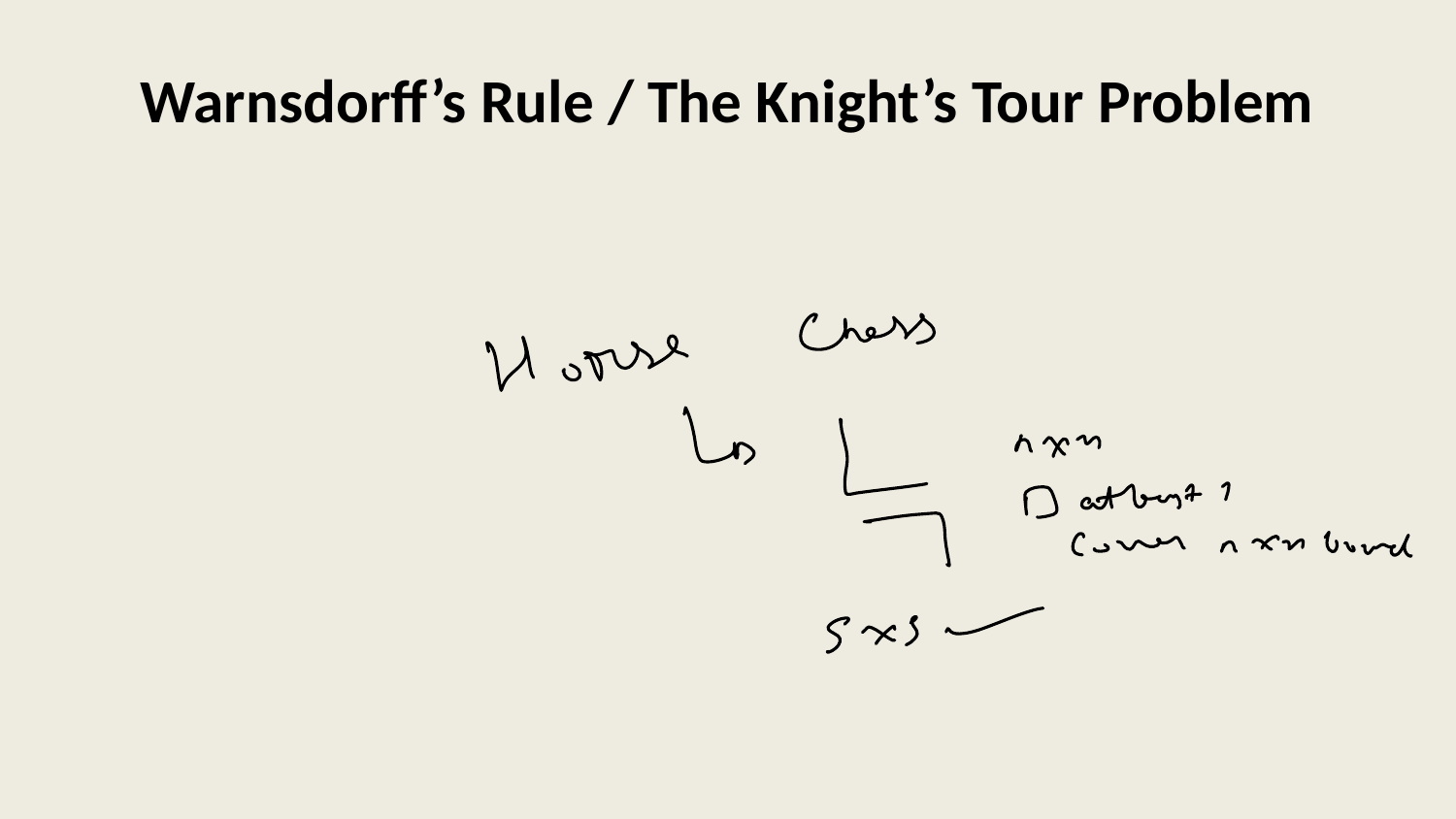

# Warnsdorff’s Rule / The Knight’s Tour Problem